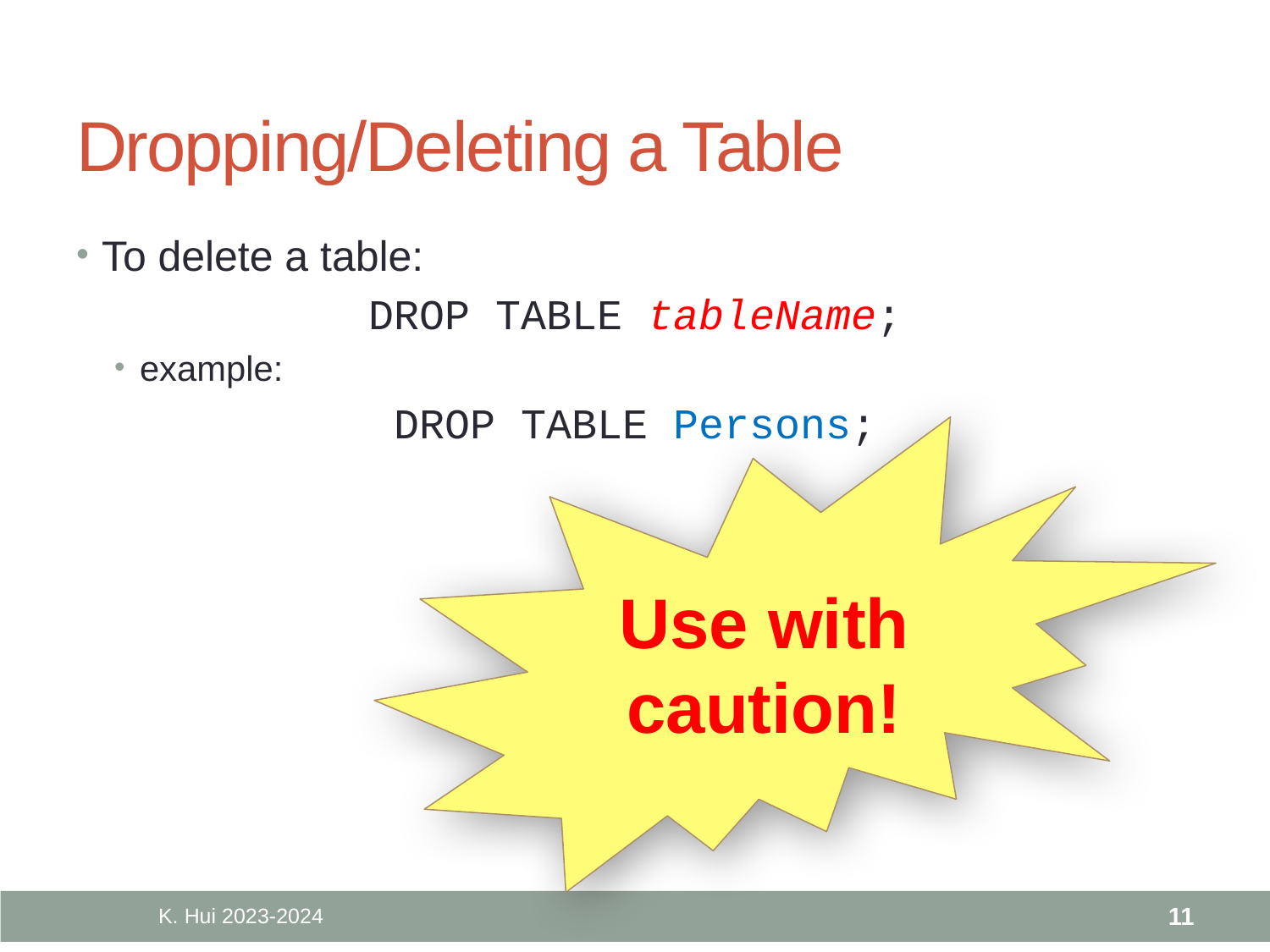

# Dropping/Deleting a Table
To delete a table:
DROP TABLE tableName;
example:
DROP TABLE Persons;
Use with caution!
K. Hui 2023-2024
11